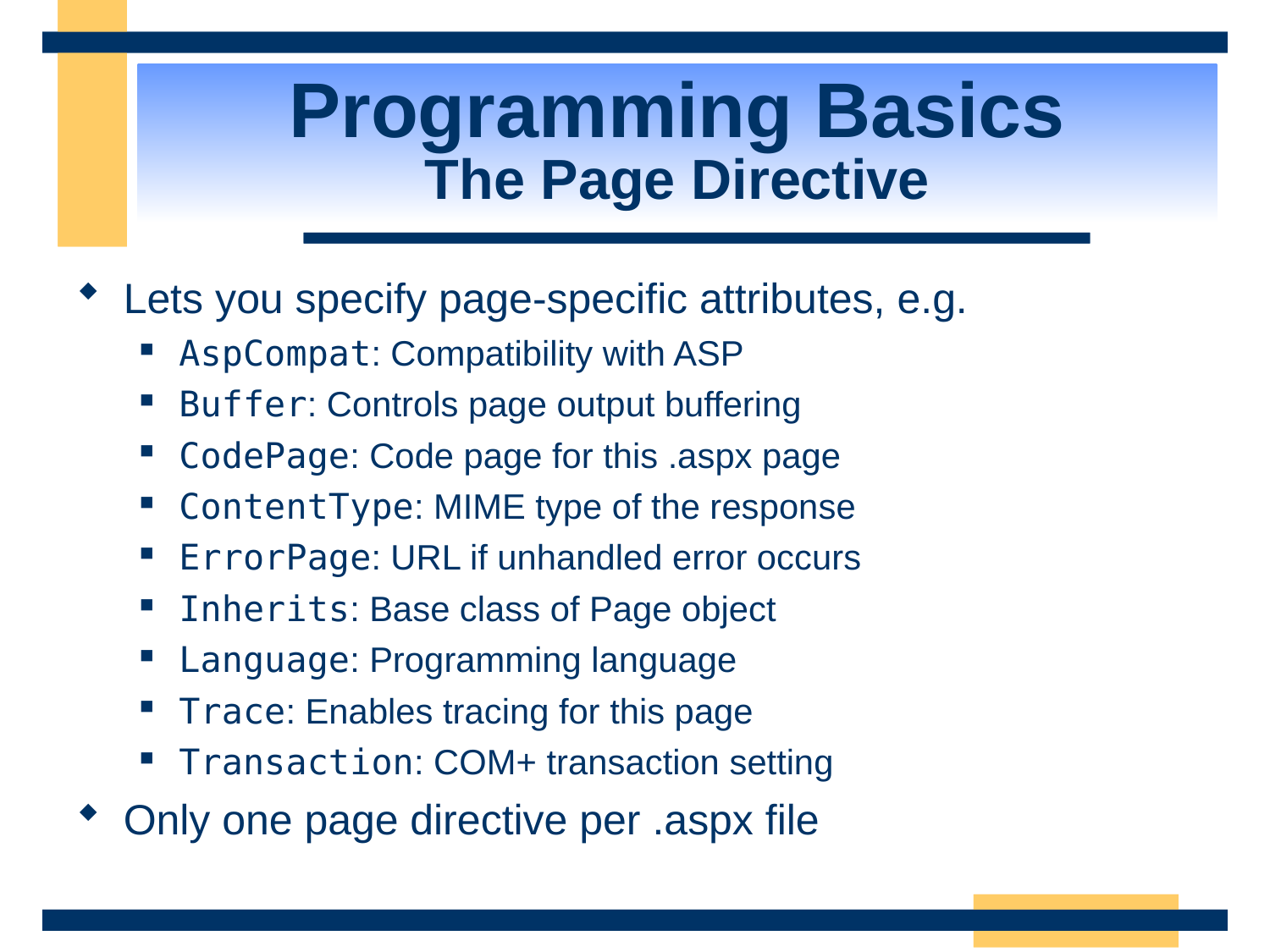

Programming Basics
The Page Directive
Lets you specify page-specific attributes, e.g.
AspCompat: Compatibility with ASP
Buffer: Controls page output buffering
CodePage: Code page for this .aspx page
ContentType: MIME type of the response
ErrorPage: URL if unhandled error occurs
Inherits: Base class of Page object
Language: Programming language
Trace: Enables tracing for this page
Transaction: COM+ transaction setting
Only one page directive per .aspx file